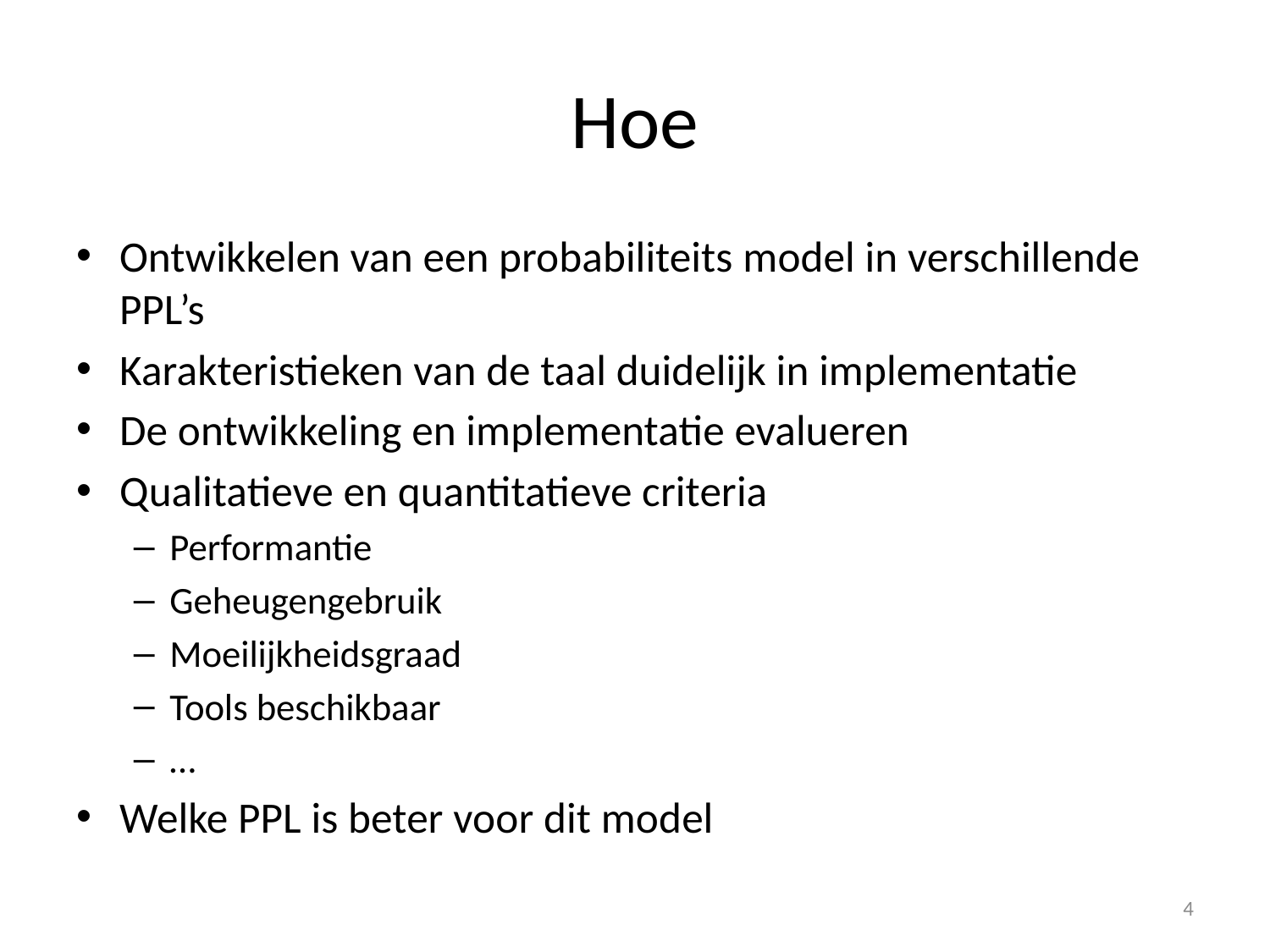

# Hoe
Ontwikkelen van een probabiliteits model in verschillende PPL’s
Karakteristieken van de taal duidelijk in implementatie
De ontwikkeling en implementatie evalueren
Qualitatieve en quantitatieve criteria
Performantie
Geheugengebruik
Moeilijkheidsgraad
Tools beschikbaar
…
Welke PPL is beter voor dit model
4